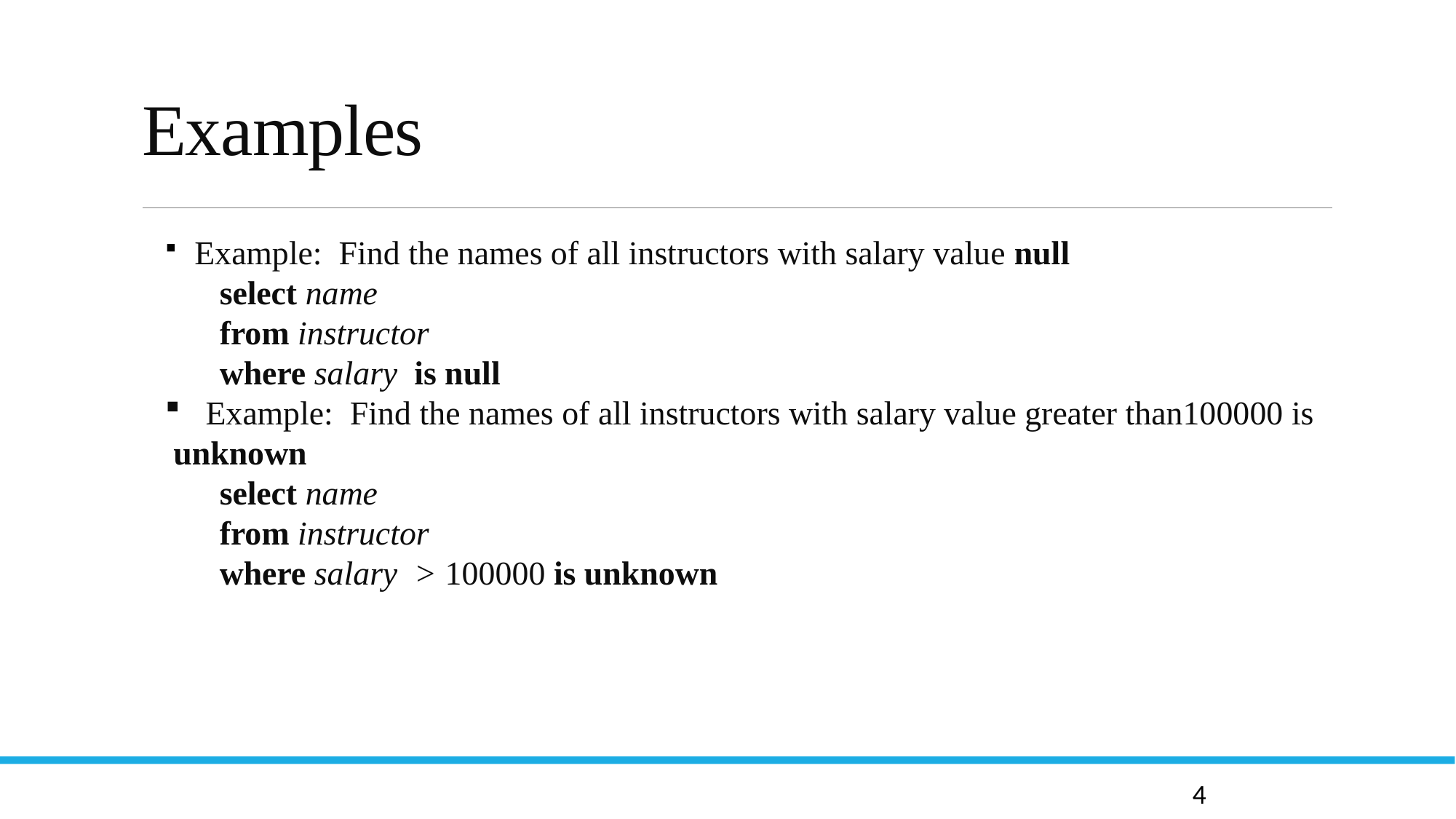

# Examples
   Example:  Find the names of all instructors with salary value null
select name
from instructor
where salary  is null
   Example:  Find the names of all instructors with salary value greater than100000 is  unknown
select name
from instructor
where salary  > 100000 is unknown

4